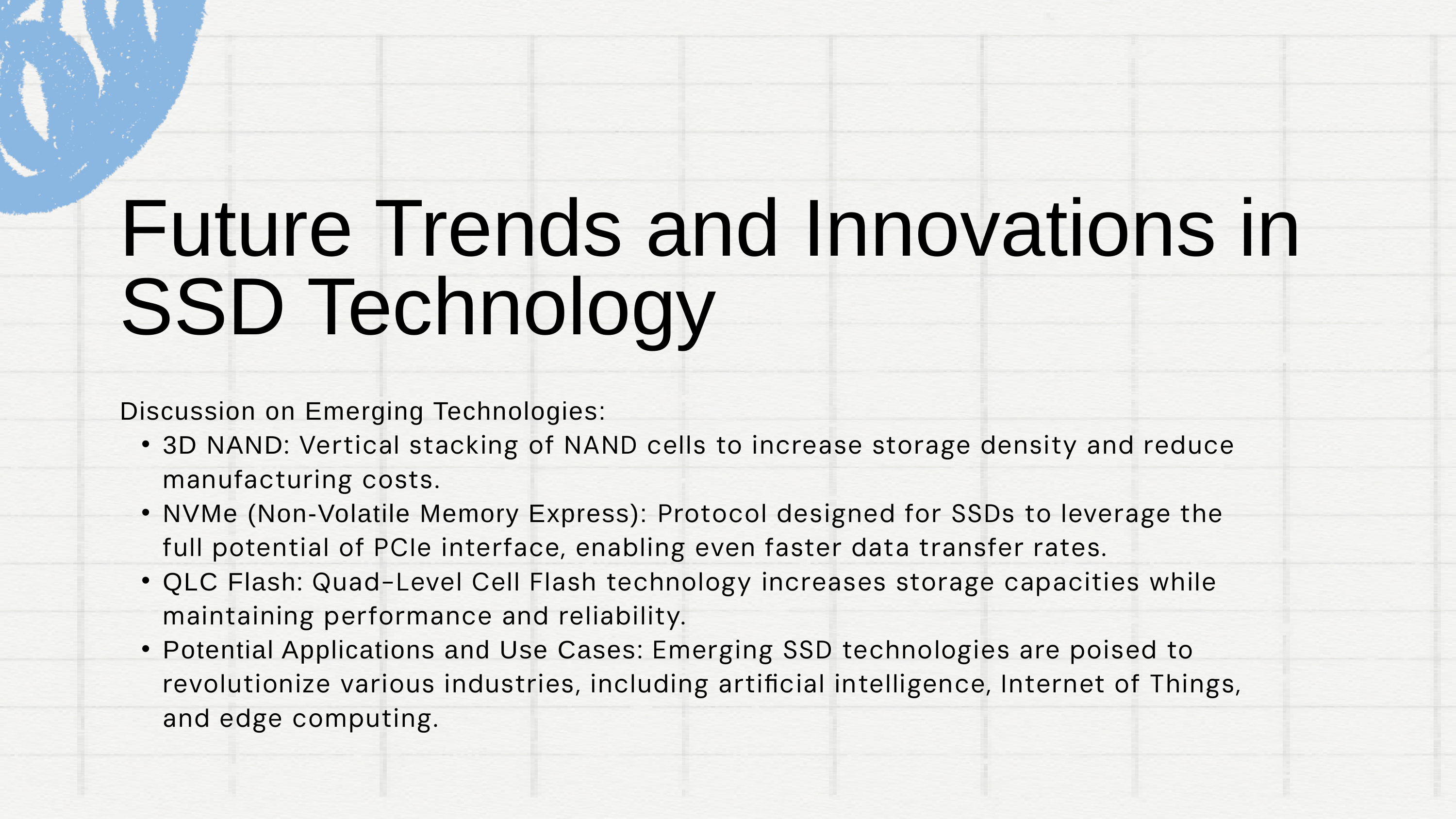

Future Trends and Innovations in SSD Technology
Discussion on Emerging Technologies:
3D NAND: Vertical stacking of NAND cells to increase storage density and reduce manufacturing costs.
NVMe (Non-Volatile Memory Express): Protocol designed for SSDs to leverage the full potential of PCIe interface, enabling even faster data transfer rates.
QLC Flash: Quad-Level Cell Flash technology increases storage capacities while maintaining performance and reliability.
Potential Applications and Use Cases: Emerging SSD technologies are poised to revolutionize various industries, including artificial intelligence, Internet of Things, and edge computing.